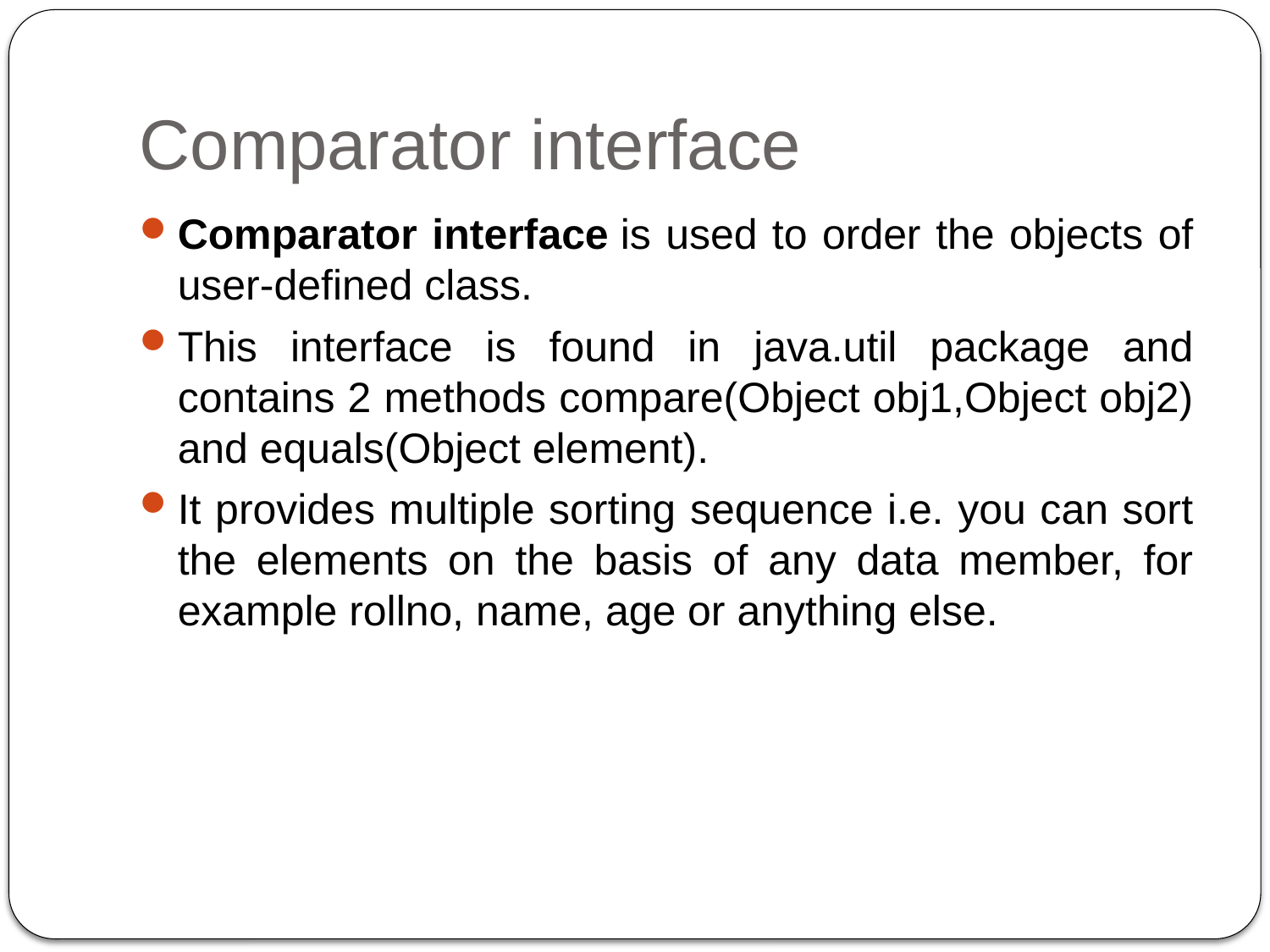

# Comparator interface
Comparator interface is used to order the objects of user-defined class.
This interface is found in java.util package and contains 2 methods compare(Object obj1,Object obj2) and equals(Object element).
It provides multiple sorting sequence i.e. you can sort the elements on the basis of any data member, for example rollno, name, age or anything else.